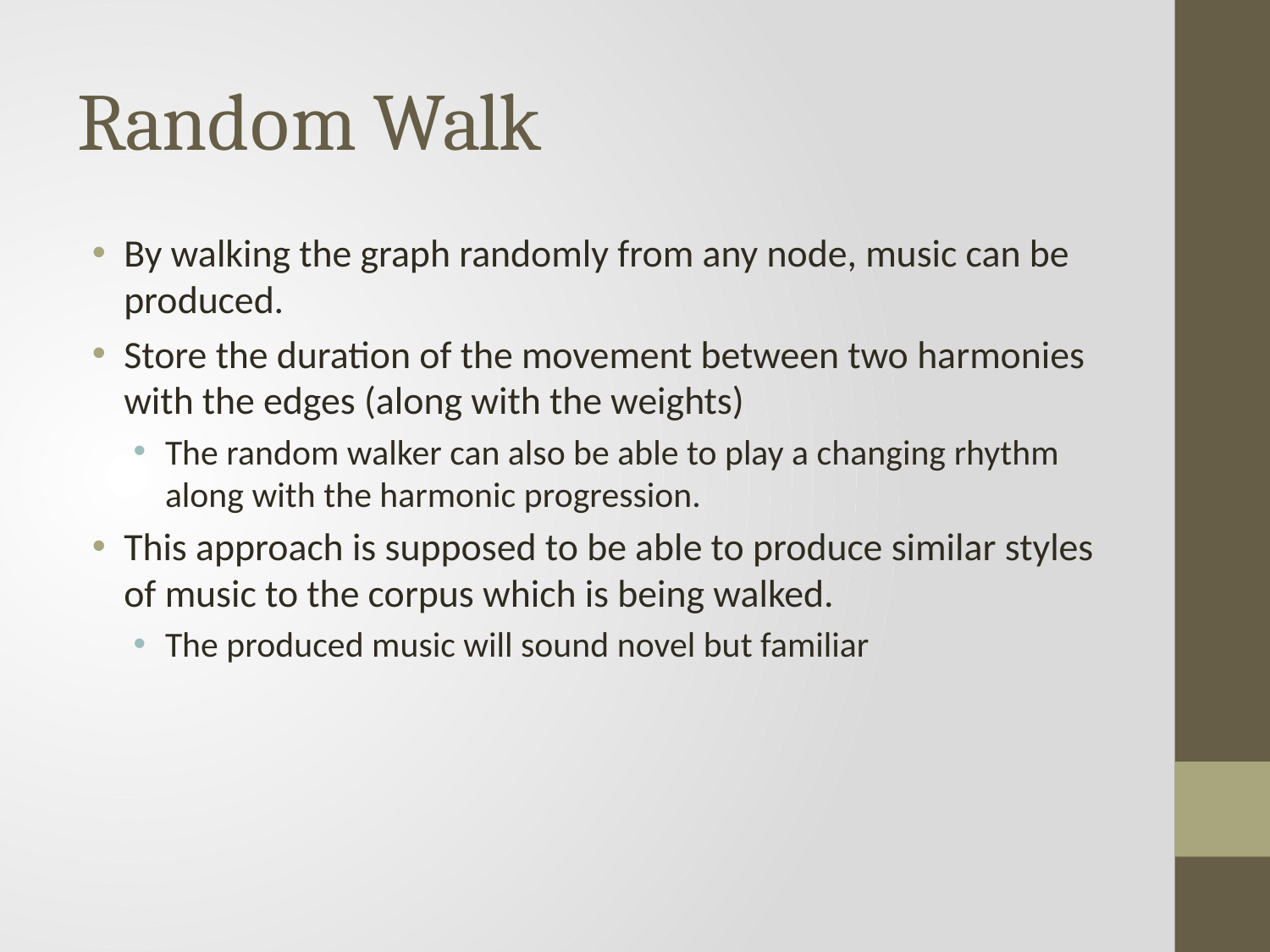

# Random Walk
By walking the graph randomly from any node, music can be produced.
Store the duration of the movement between two harmonies with the edges (along with the weights)
The random walker can also be able to play a changing rhythm along with the harmonic progression.
This approach is supposed to be able to produce similar styles of music to the corpus which is being walked.
The produced music will sound novel but familiar